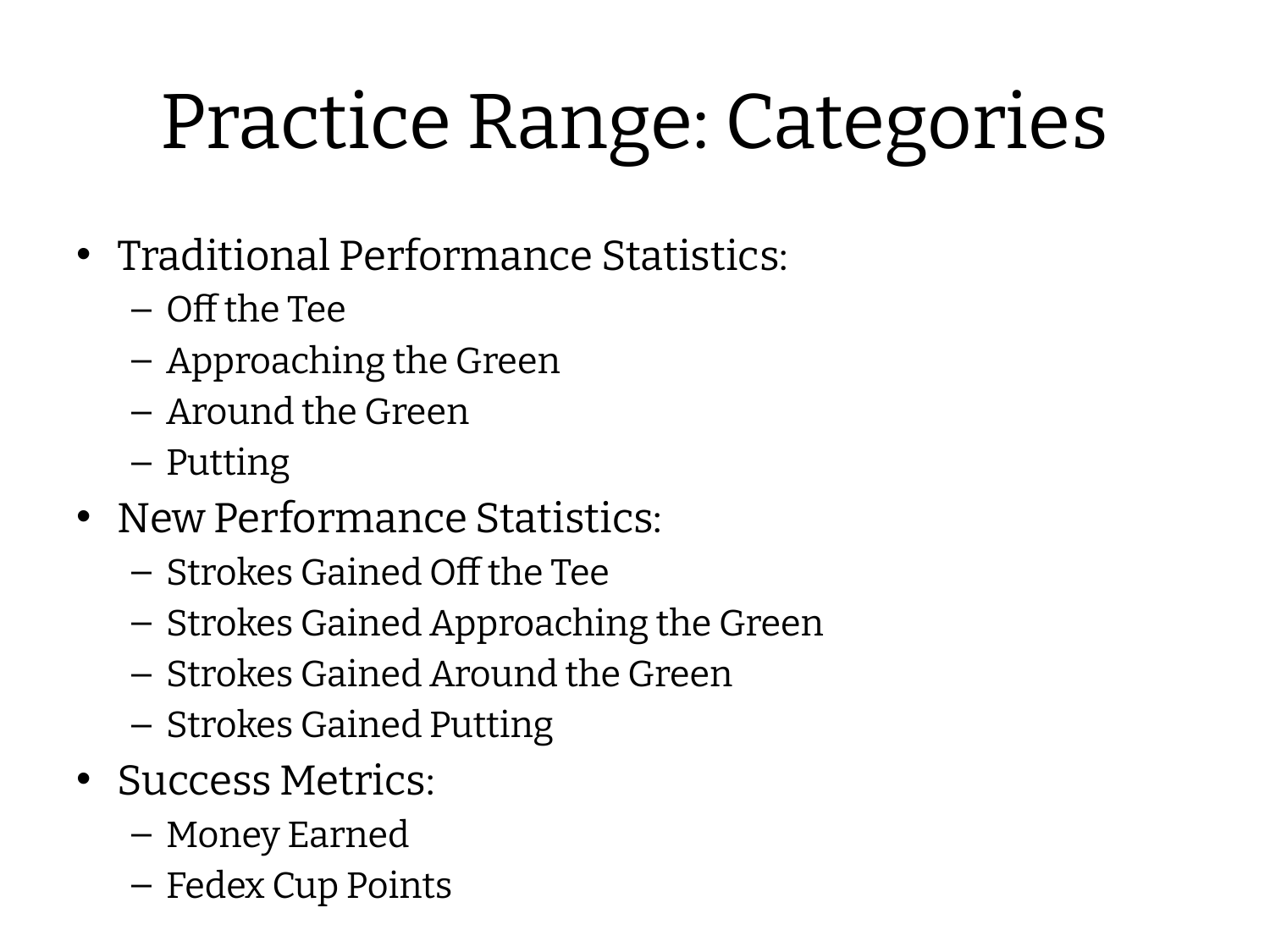

# Practice Range: Categories
Traditional Performance Statistics:
Off the Tee
Approaching the Green
Around the Green
Putting
New Performance Statistics:
Strokes Gained Off the Tee
Strokes Gained Approaching the Green
Strokes Gained Around the Green
Strokes Gained Putting
Success Metrics:
Money Earned
Fedex Cup Points